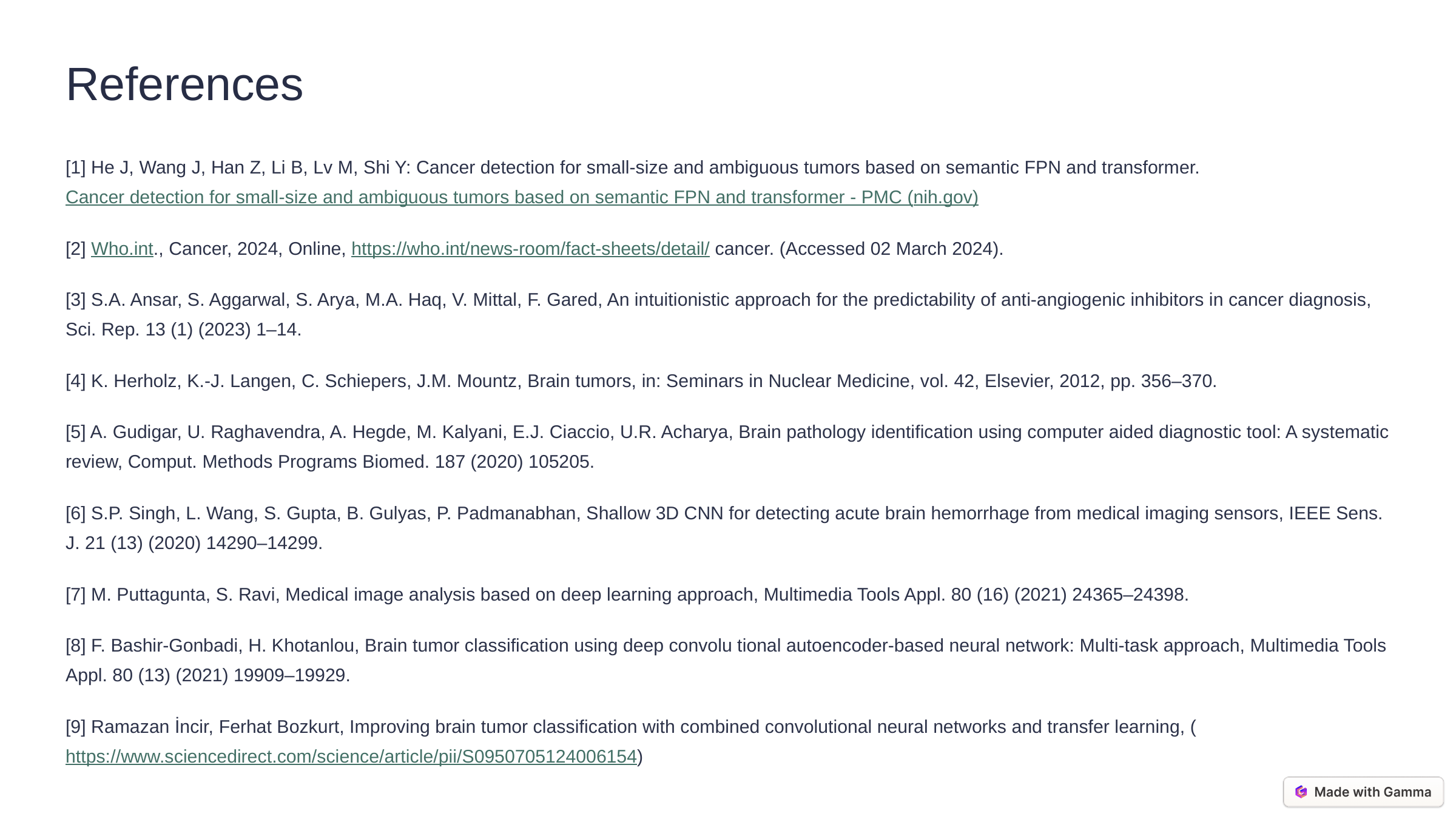

References
[1] He J, Wang J, Han Z, Li B, Lv M, Shi Y: Cancer detection for small-size and ambiguous tumors based on semantic FPN and transformer. Cancer detection for small-size and ambiguous tumors based on semantic FPN and transformer - PMC (nih.gov)
[2] Who.int., Cancer, 2024, Online, https://who.int/news-room/fact-sheets/detail/ cancer. (Accessed 02 March 2024).
[3] S.A. Ansar, S. Aggarwal, S. Arya, M.A. Haq, V. Mittal, F. Gared, An intuitionistic approach for the predictability of anti-angiogenic inhibitors in cancer diagnosis, Sci. Rep. 13 (1) (2023) 1–14.
[4] K. Herholz, K.-J. Langen, C. Schiepers, J.M. Mountz, Brain tumors, in: Seminars in Nuclear Medicine, vol. 42, Elsevier, 2012, pp. 356–370.
[5] A. Gudigar, U. Raghavendra, A. Hegde, M. Kalyani, E.J. Ciaccio, U.R. Acharya, Brain pathology identification using computer aided diagnostic tool: A systematic review, Comput. Methods Programs Biomed. 187 (2020) 105205.
[6] S.P. Singh, L. Wang, S. Gupta, B. Gulyas, P. Padmanabhan, Shallow 3D CNN for detecting acute brain hemorrhage from medical imaging sensors, IEEE Sens. J. 21 (13) (2020) 14290–14299.
[7] M. Puttagunta, S. Ravi, Medical image analysis based on deep learning approach, Multimedia Tools Appl. 80 (16) (2021) 24365–24398.
[8] F. Bashir-Gonbadi, H. Khotanlou, Brain tumor classification using deep convolu tional autoencoder-based neural network: Multi-task approach, Multimedia Tools Appl. 80 (13) (2021) 19909–19929.
[9] Ramazan İncir, Ferhat Bozkurt, Improving brain tumor classification with combined convolutional neural networks and transfer learning, (https://www.sciencedirect.com/science/article/pii/S0950705124006154)